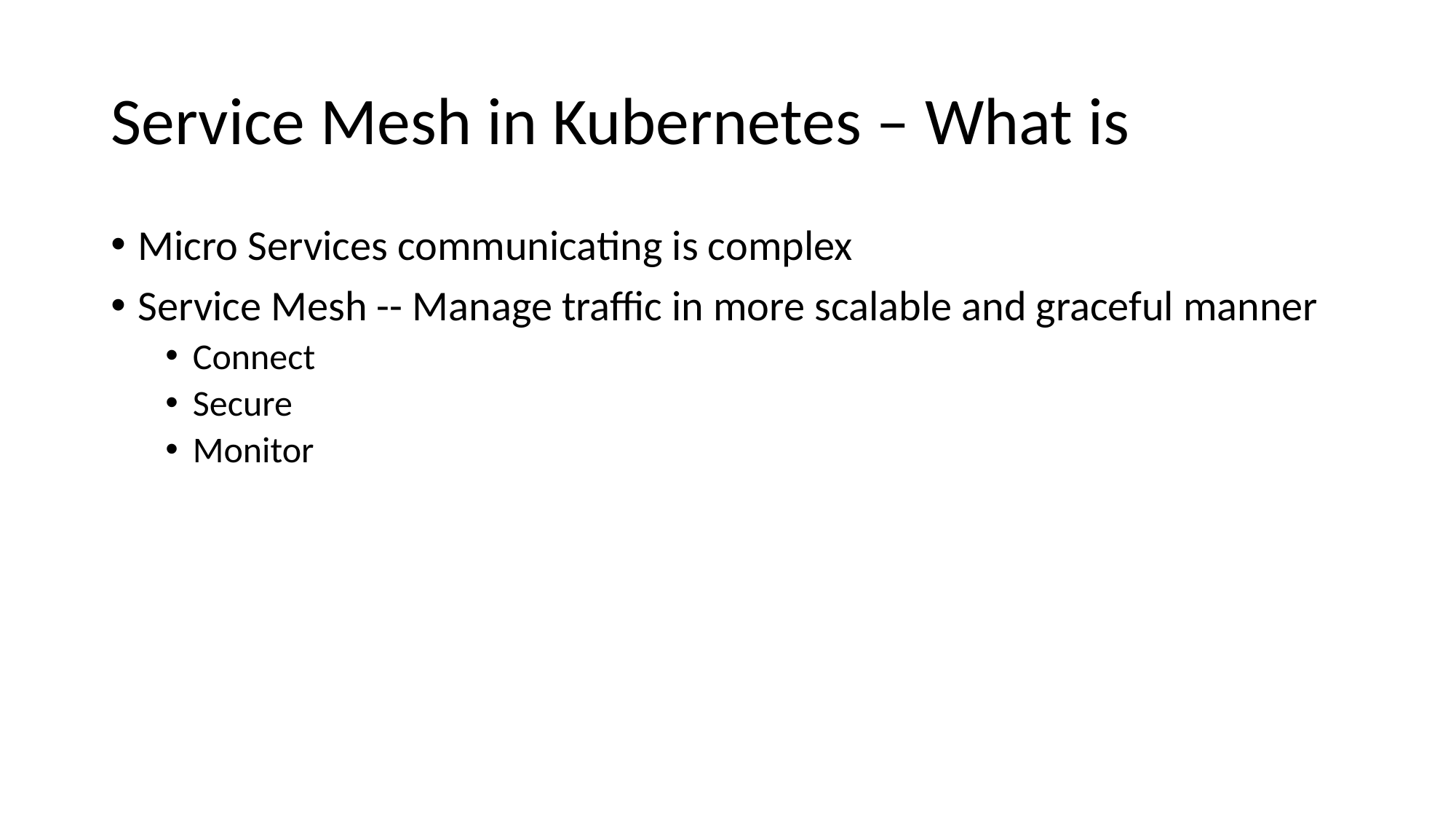

# Service Mesh in Kubernetes – What is
Micro Services communicating is complex
Service Mesh -- Manage traffic in more scalable and graceful manner
Connect
Secure
Monitor